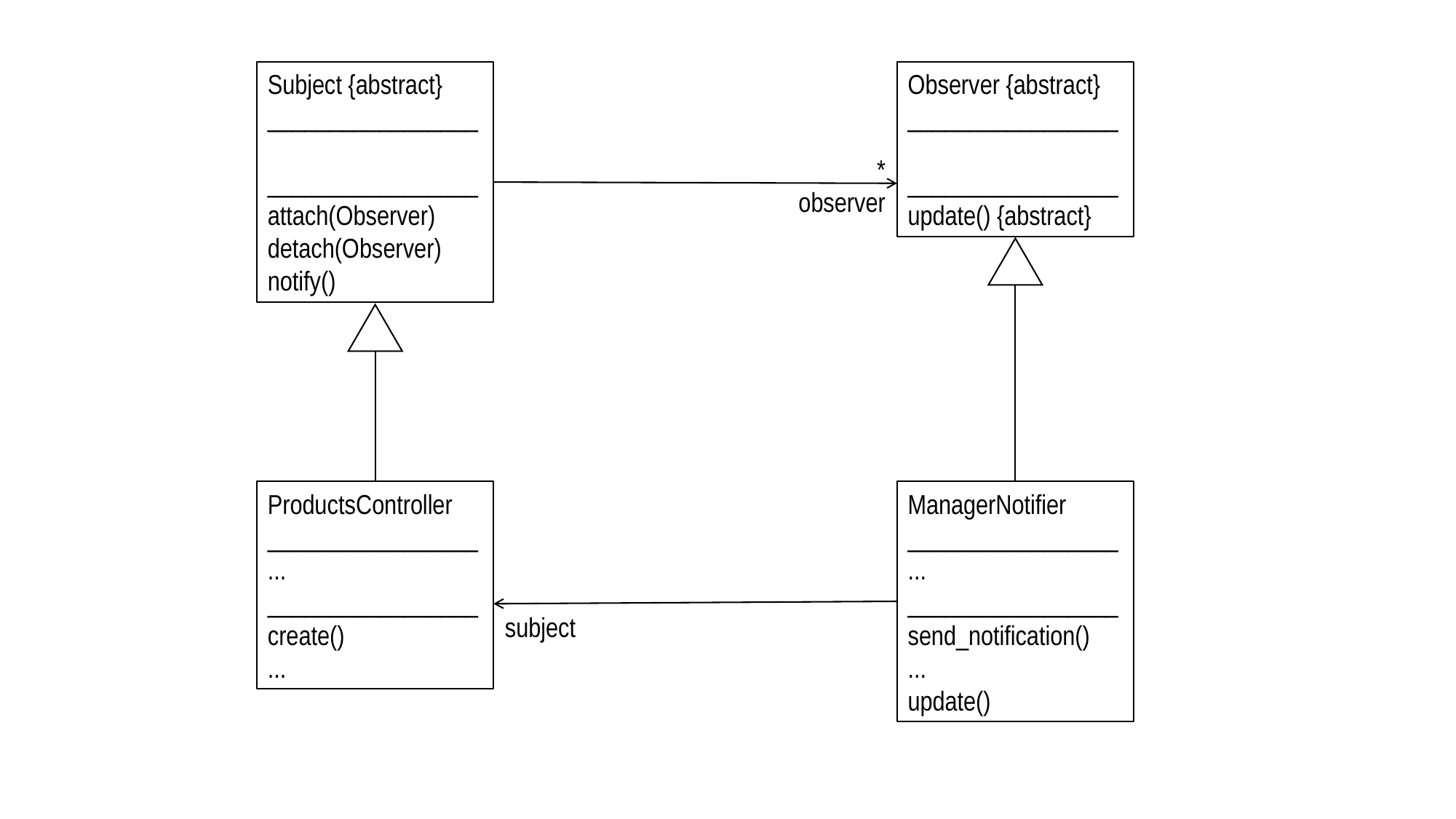

xxx
_________________
xxx
Subject {abstract}
_________________

_________________
attach(Observer)
detach(Observer)
notify()
Observer {abstract}
_________________

_________________
update() {abstract}
*
observer

▶︎
◀︎
▼
▲
ProductsController
_________________
...
_________________
create()
...
ManagerNotifier
_________________
...
_________________
send_notification()
...
update()
subject

xxx
_________________
xxx
_________________
xxx